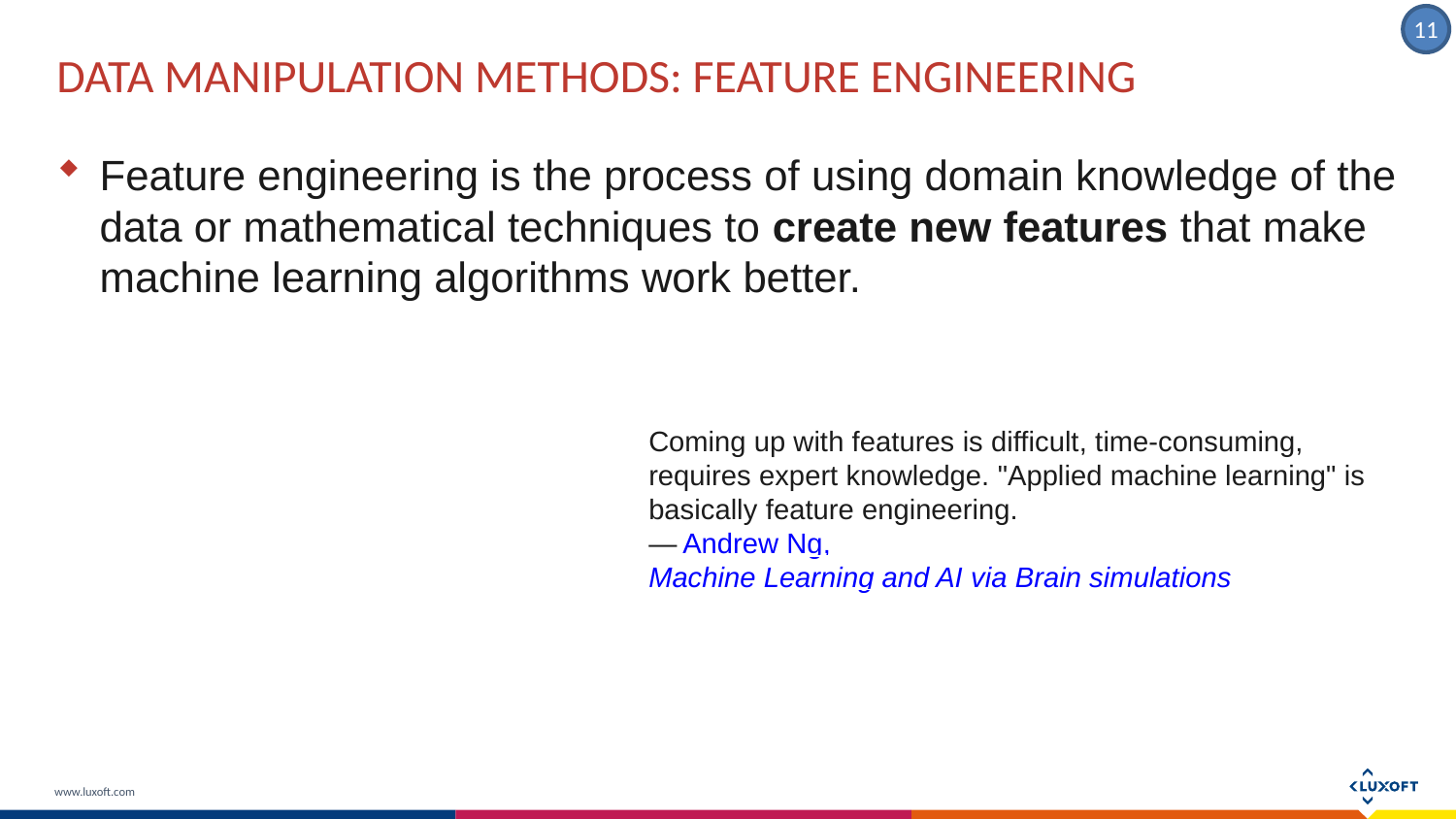

Data manipulation methods: FEATURE ENGINEERING
Feature engineering is the process of using domain knowledge of the data or mathematical techniques to create new features that make machine learning algorithms work better.
Coming up with features is difficult, time-consuming, requires expert knowledge. "Applied machine learning" is basically feature engineering.
— Andrew Ng, Machine Learning and AI via Brain simulations